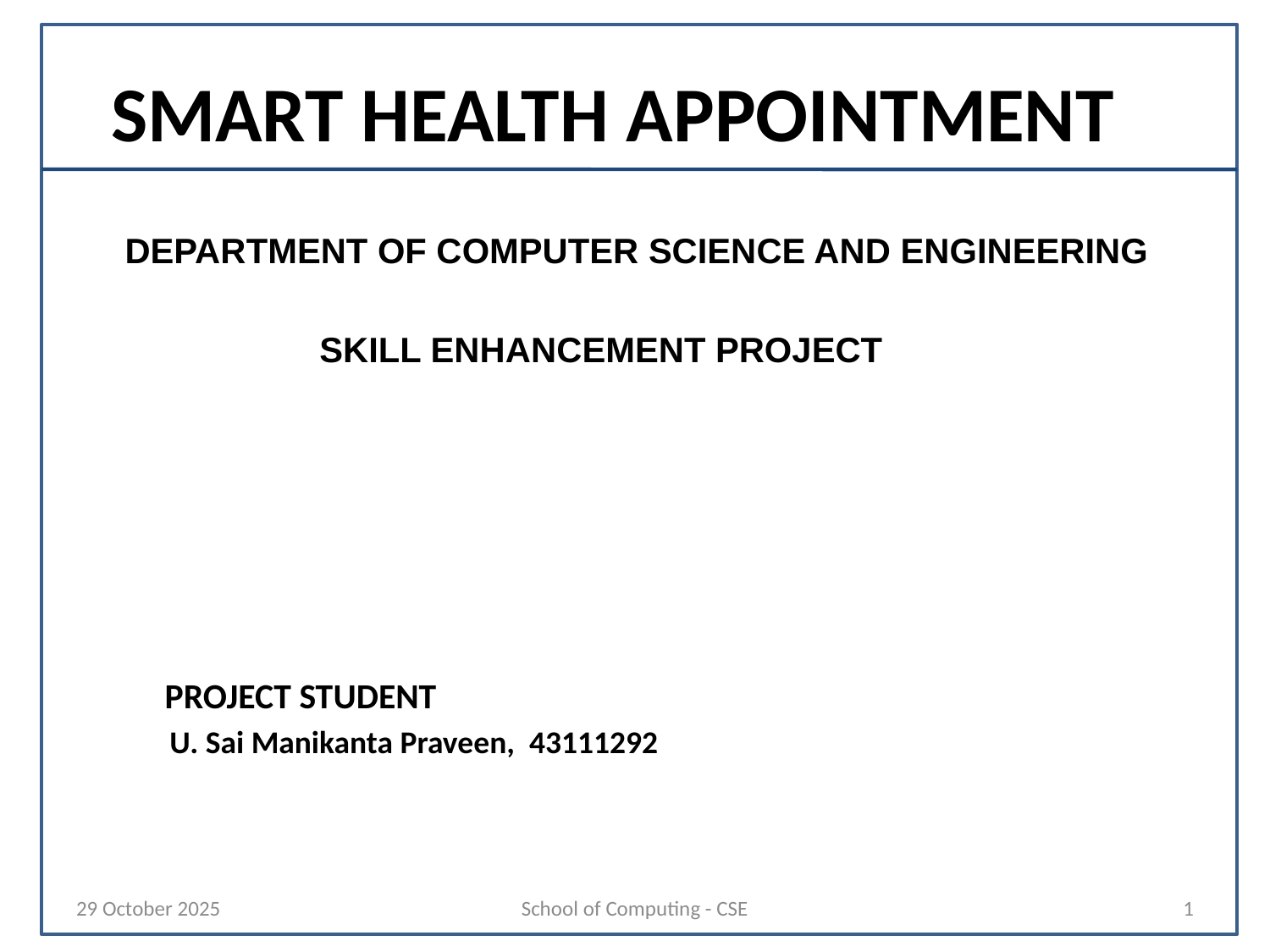

# SMART HEALTH APPOINTMENT
     DEPARTMENT OF COMPUTER SCIENCE AND ENGINEERING

                         SKILL ENHANCEMENT PROJECT

           PROJECT STUDENT
             U. Sai Manikanta Praveen,  43111292
29 October 2025
School of Computing - CSE
1